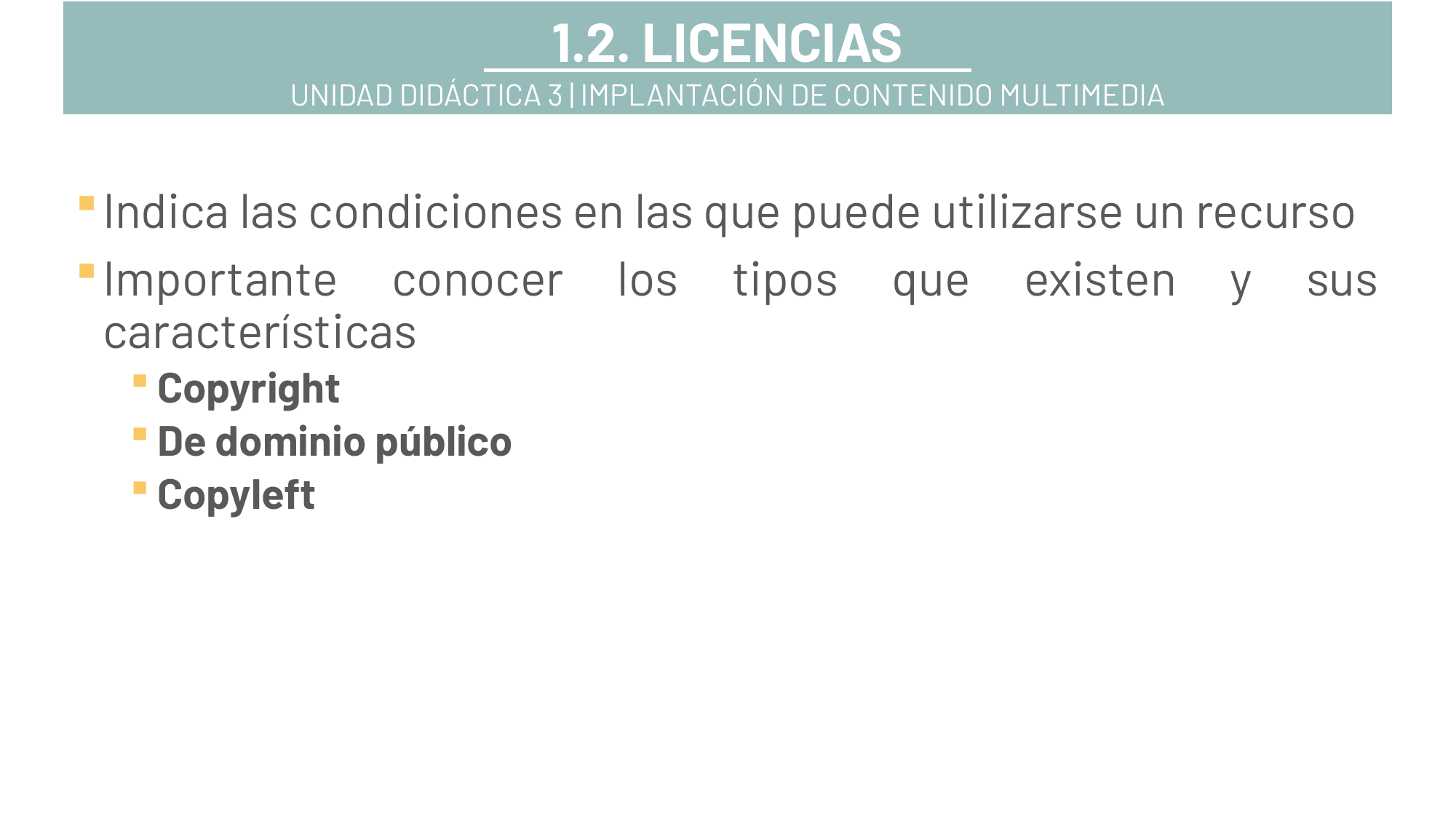

1.2. LICENCIAS
UNIDAD DIDÁCTICA 3 | IMPLANTACIÓN DE CONTENIDO MULTIMEDIA
Indica las condiciones en las que puede utilizarse un recurso
Importante conocer los tipos que existen y sus características
Copyright
De dominio público
Copyleft